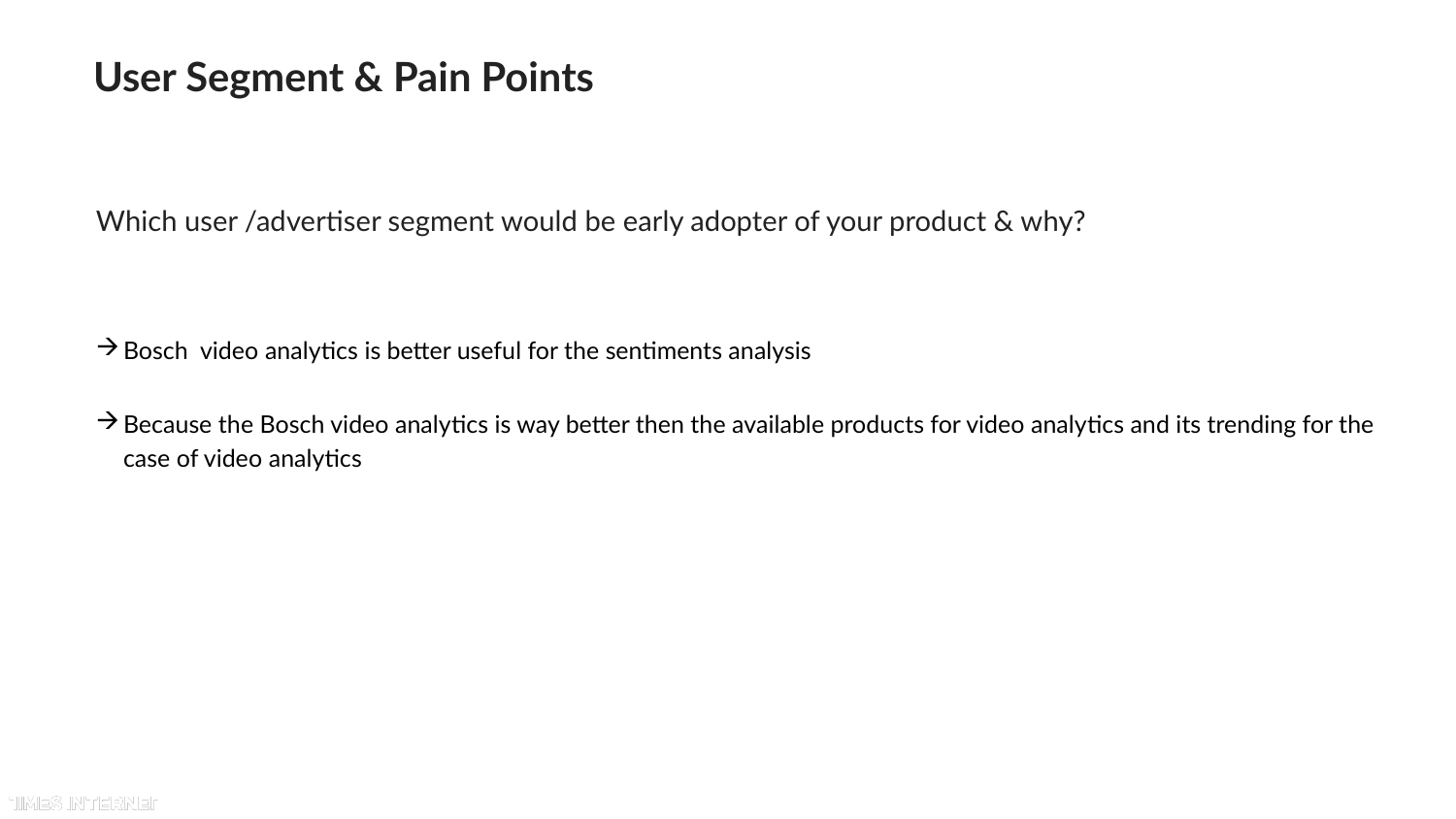

# User Segment & Pain Points
Which user /advertiser segment would be early adopter of your product & why?

Bosch  video analytics is better useful for the sentiments analysis
Because the Bosch video analytics is way better then the available products for video analytics and its trending for the case of video analytics